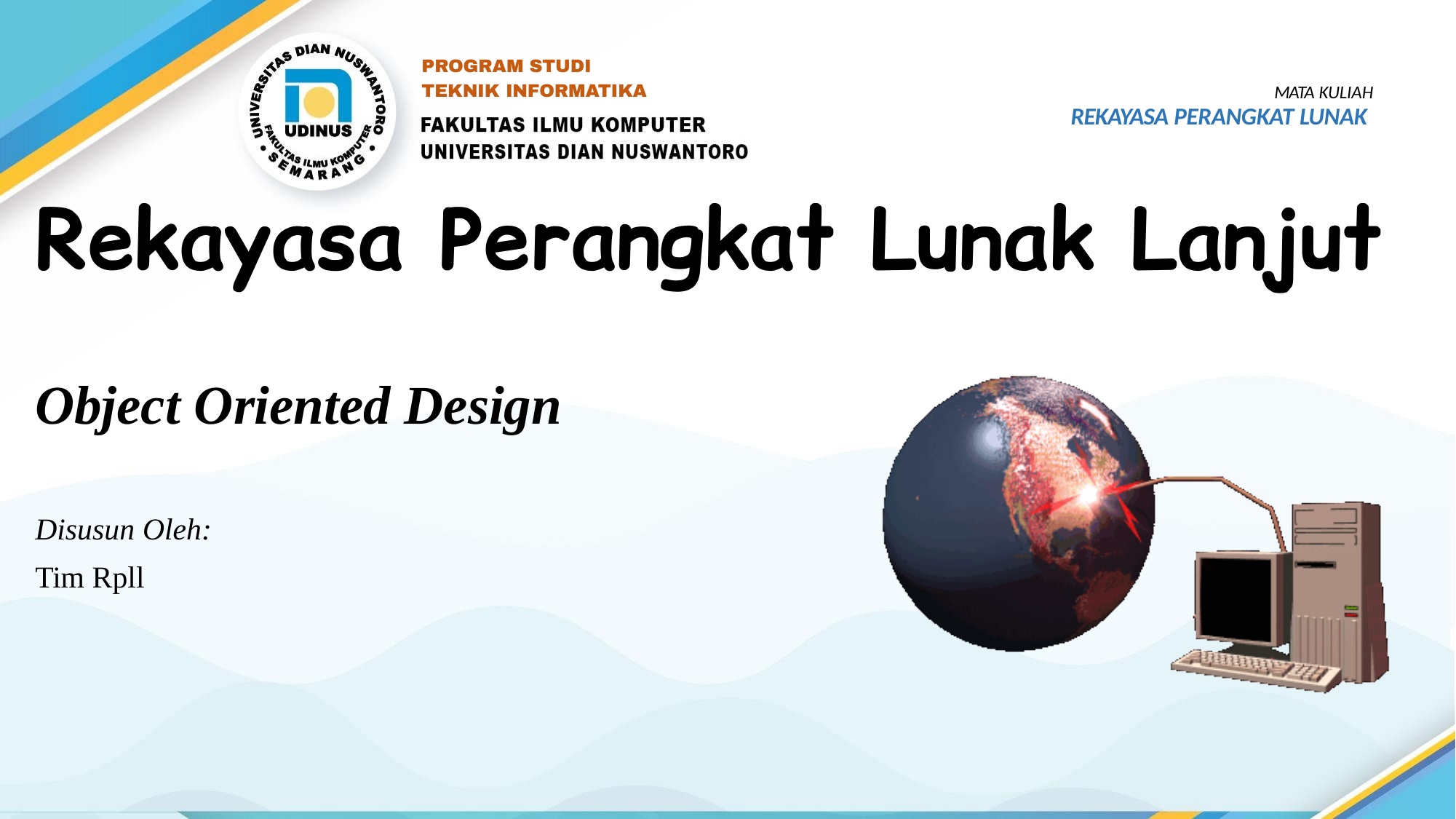

PROGRAM STUDI  TEKNIK INFORMATIKA
MATA KULIAH
REKAYASA PERANGKAT LUNAK
Rekayasa Perangkat Lunak Lanjut
Object Oriented Design

Disusun Oleh:
Tim Rpll